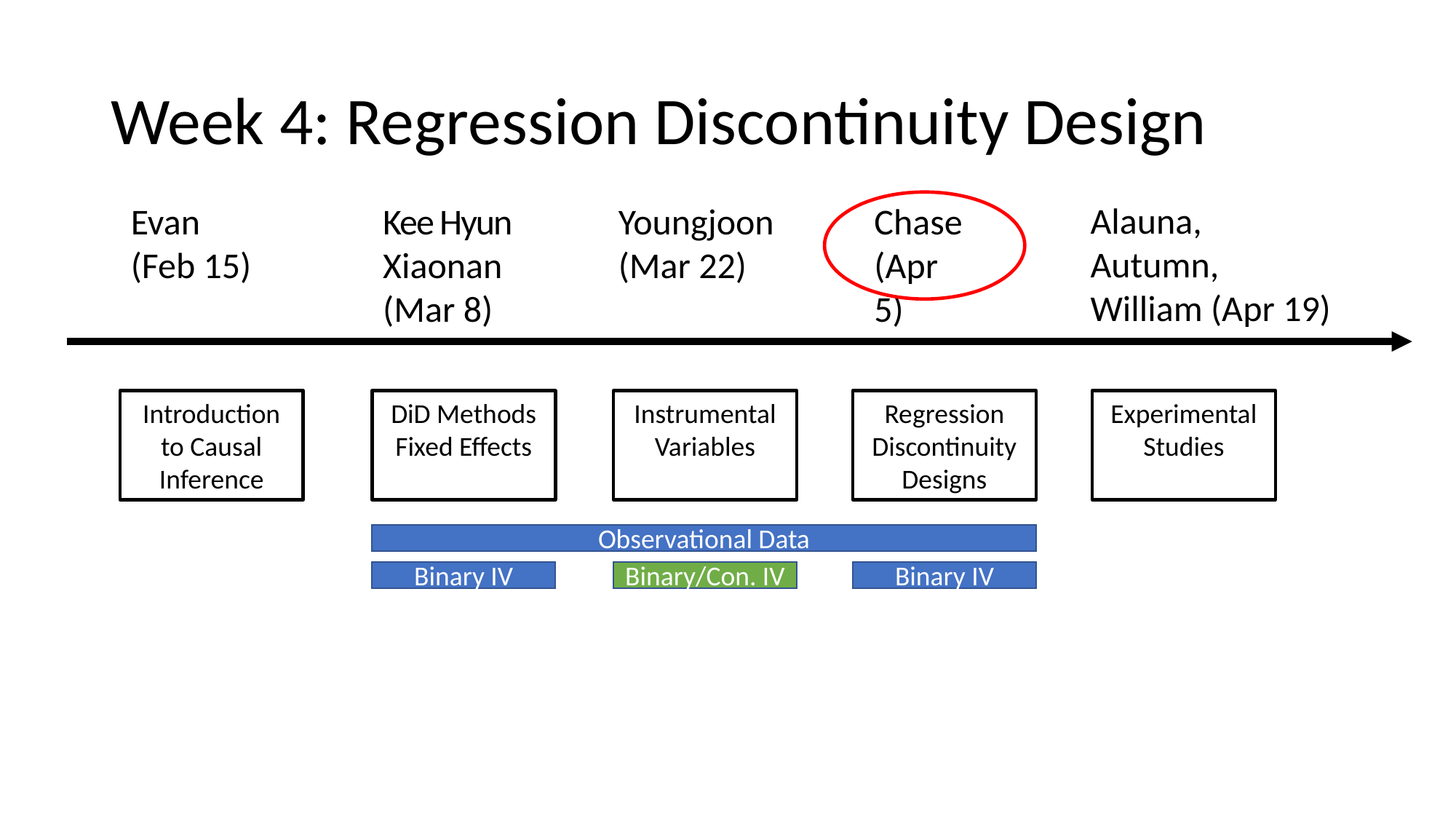

# Week 4: Regression Discontinuity Design

Alauna, Autumn,
William (Apr 19)
Evan
(Feb 15)
Kee Hyun
Xiaonan (Mar 8)
Youngjoon
(Mar 22)
Chase
(Apr 5)
DiD Methods
Fixed Effects

Instrumental Variables

Regression Discontinuity Designs
Experimental Studies

Introduction to Causal Inference
Observational Data
Binary IV
Binary/Con. IV
Binary IV